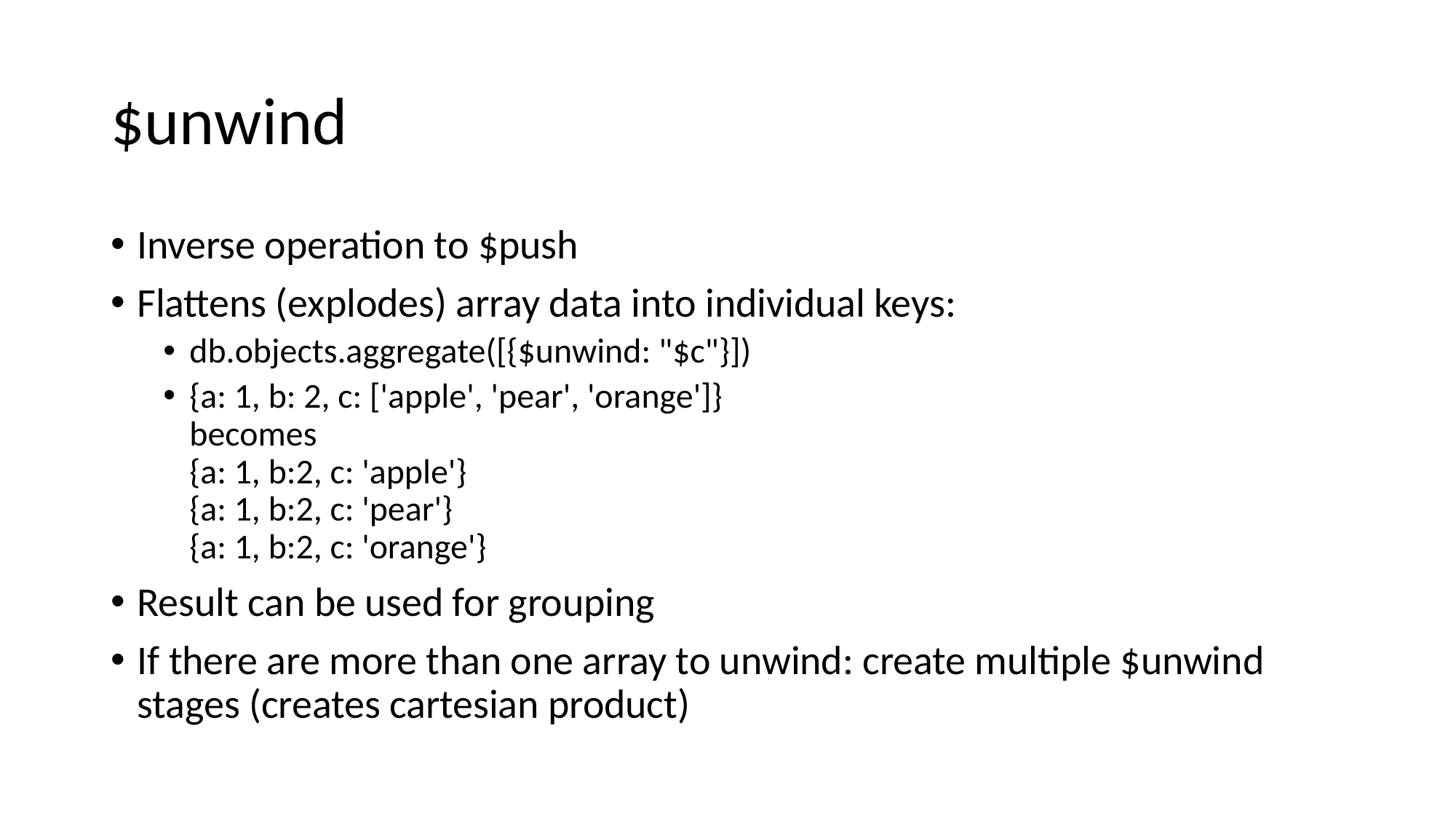

# $unwind
Inverse operation to $push
Flattens (explodes) array data into individual keys:
db.objects.aggregate([{$unwind: "$c"}])
{a: 1, b: 2, c: ['apple', 'pear', 'orange']}
becomes
{a: 1, b:2, c: 'apple'}
{a: 1, b:2, c: 'pear'}
{a: 1, b:2, c: 'orange'}
Result can be used for grouping
If there are more than one array to unwind: create multiple $unwind stages (creates cartesian product)